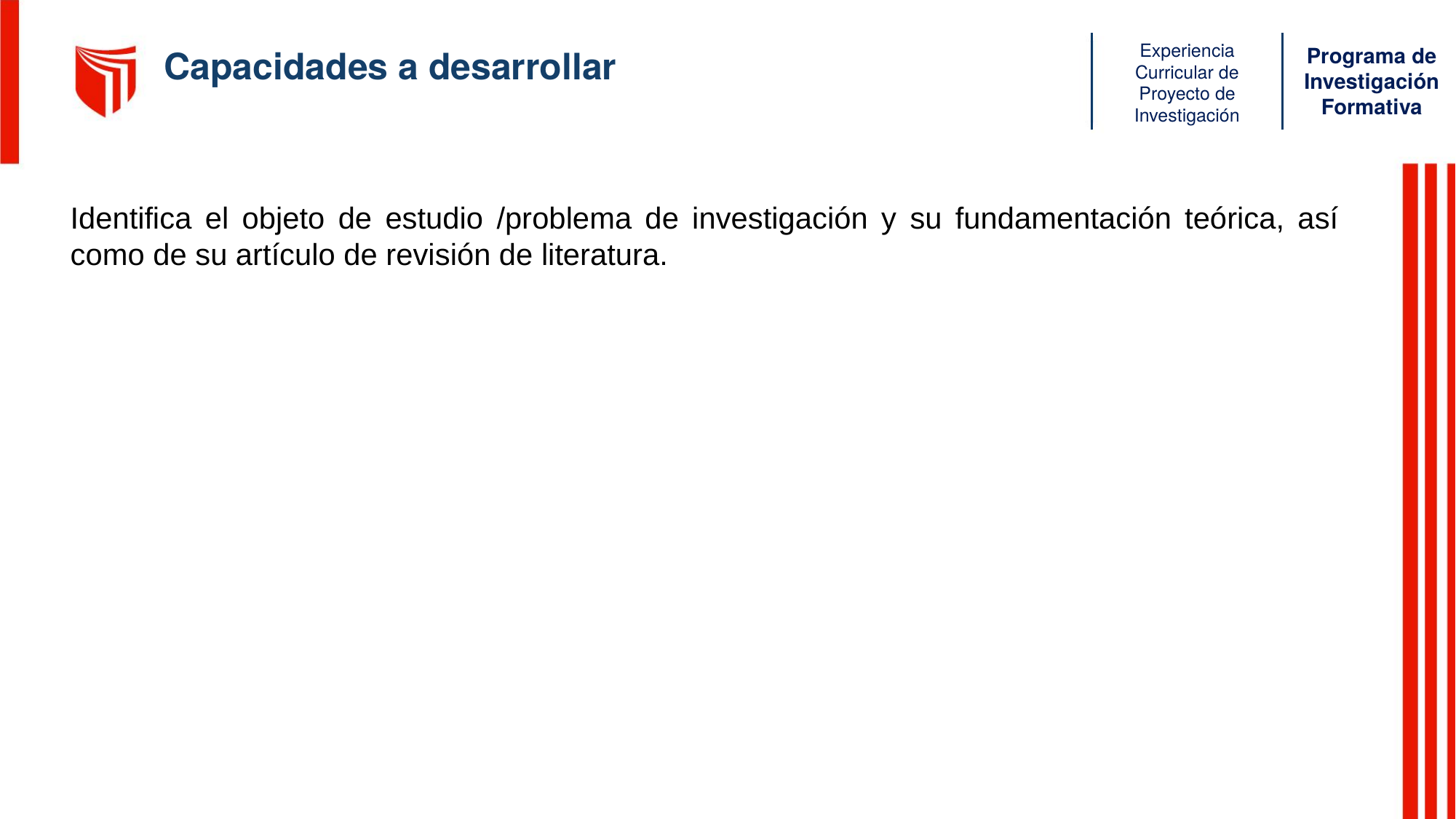

Capacidades a desarrollar
Identifica el objeto de estudio /problema de investigación y su fundamentación teórica, así como de su artículo de revisión de literatura.